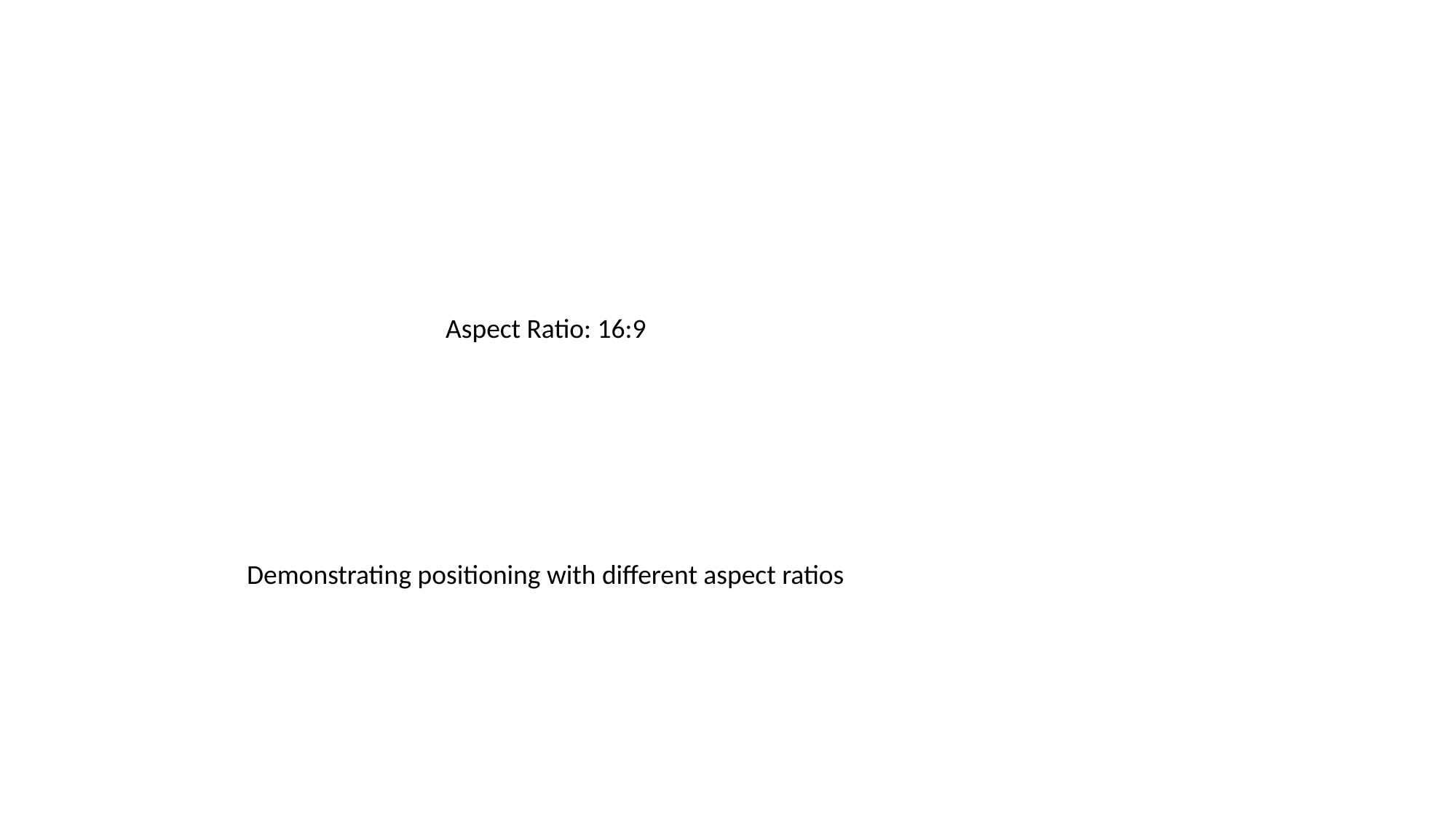

Aspect Ratio: 16:9
Demonstrating positioning with different aspect ratios